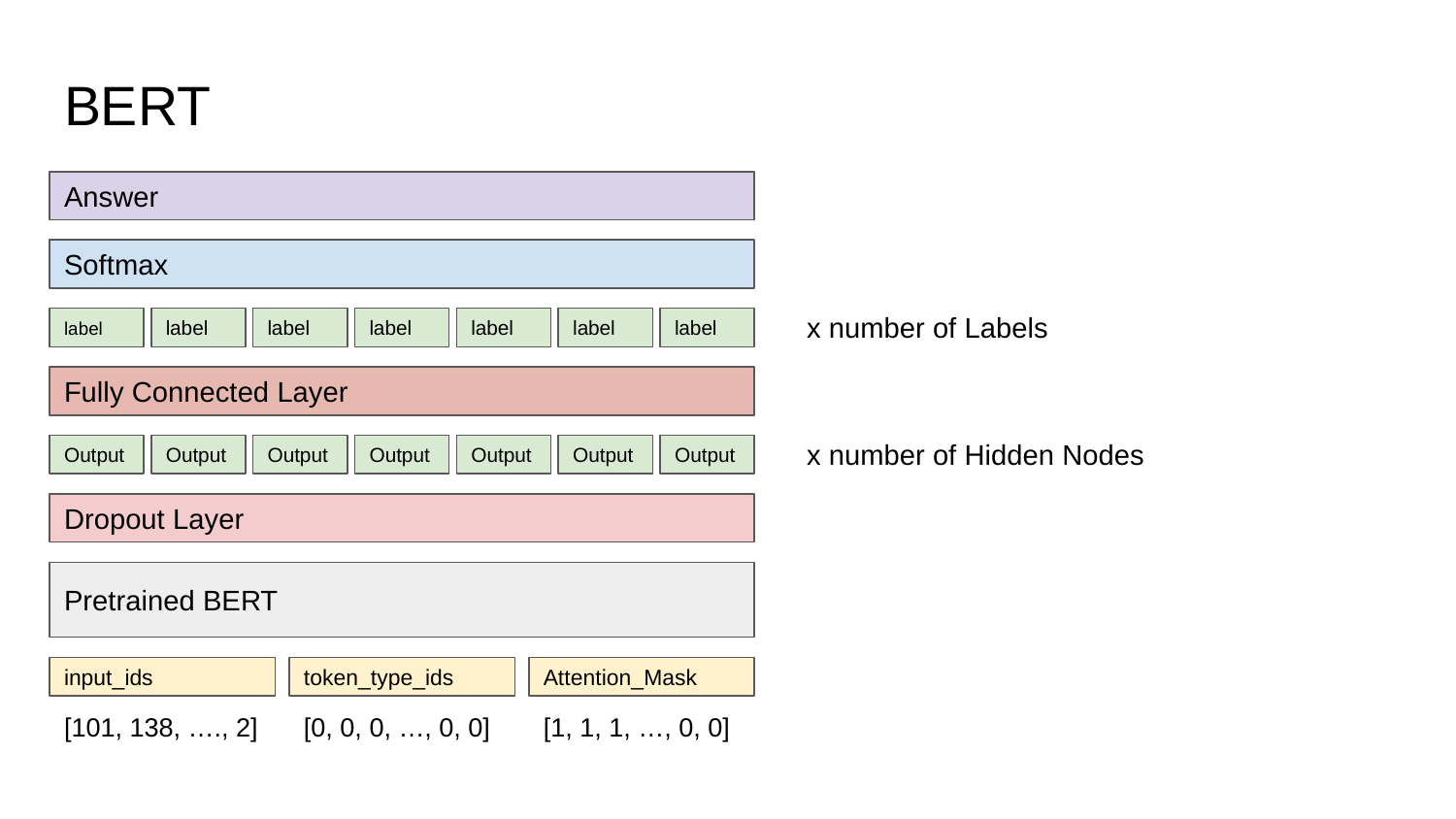

# BERT
Answer
Softmax
x number of Labels
label
label
label
label
label
label
label
Fully Connected Layer
x number of Hidden Nodes
Output
Output
Output
Output
Output
Output
Output
Dropout Layer
Pretrained BERT
input_ids
token_type_ids
Attention_Mask
[101, 138, …., 2]
[0, 0, 0, …, 0, 0]
[1, 1, 1, …, 0, 0]